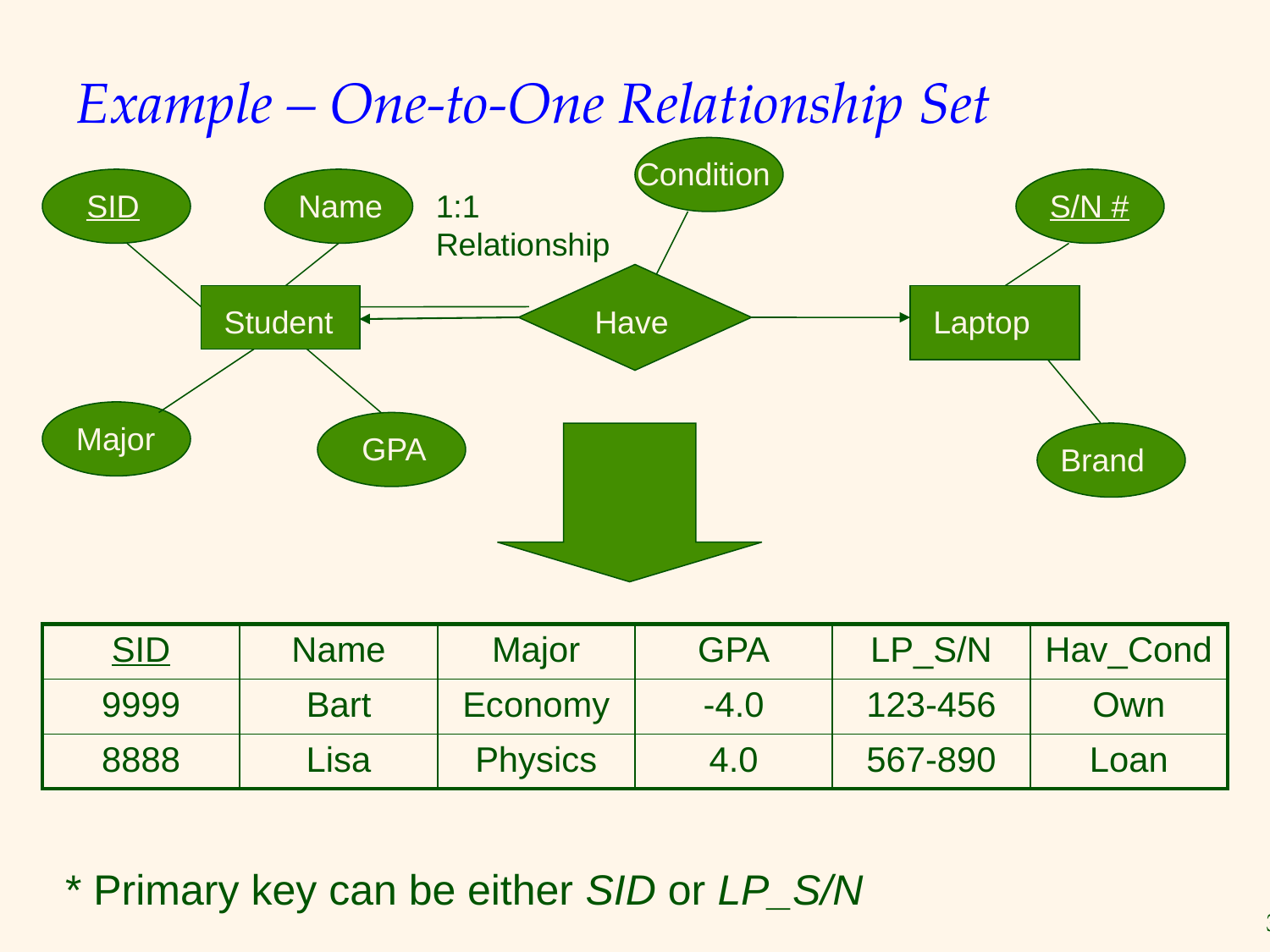

# Example – One-to-One Relationship Set

Condition

SID
Name
1:1 Relationship
S/N #

Student
Have
Laptop

Major

GPA

Brand
| SID | Name | Major | GPA | LP\_S/N | Hav\_Cond |
| --- | --- | --- | --- | --- | --- |
| 9999 | Bart | Economy | -4.0 | 123-456 | Own |
| 8888 | Lisa | Physics | 4.0 | 567-890 | Loan |
* Primary key can be either SID or LP_S/N